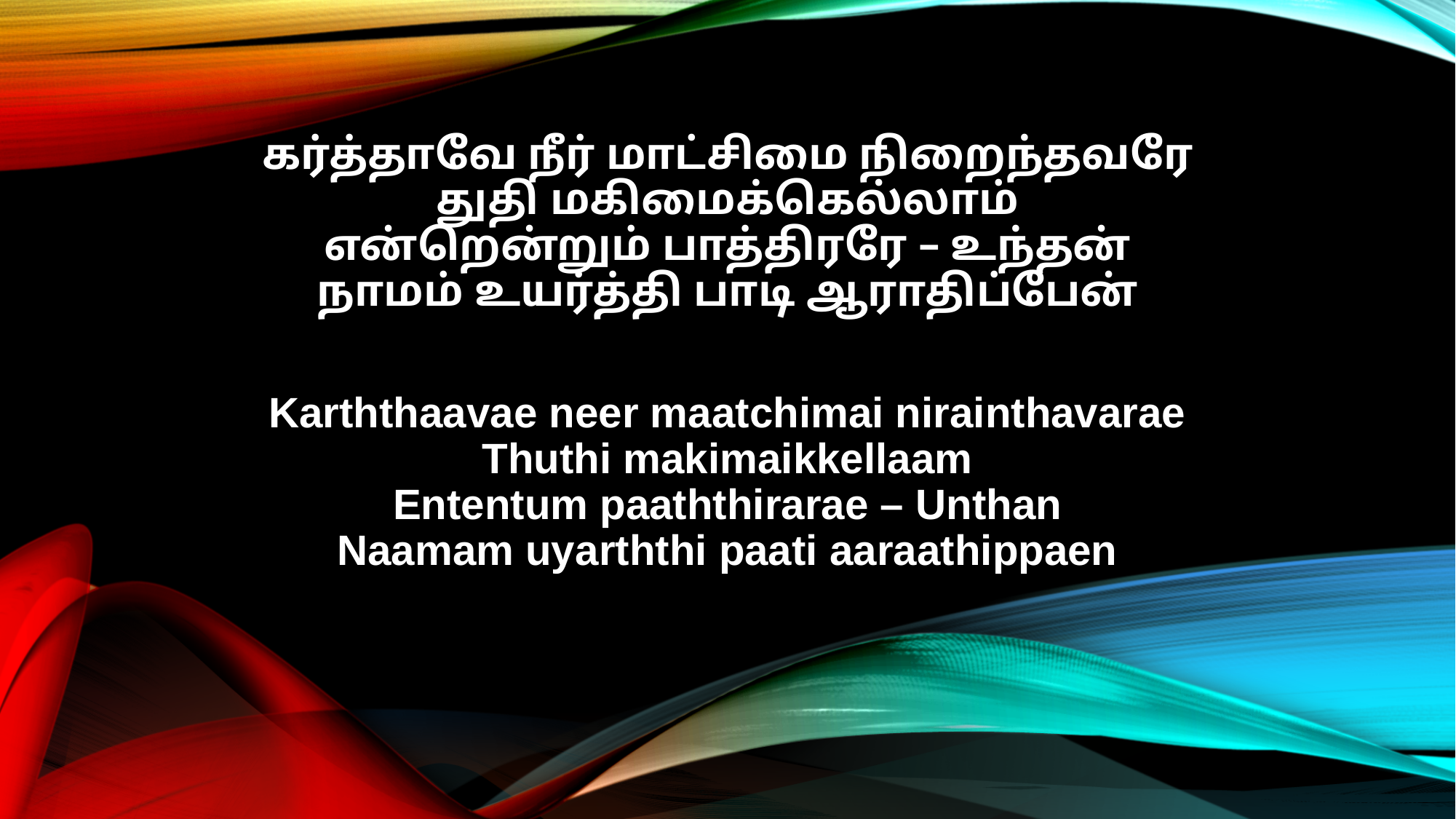

கர்த்தாவே நீர் மாட்சிமை நிறைந்தவரே
துதி மகிமைக்கெல்லாம்
என்றென்றும் பாத்திரரே – உந்தன்
நாமம் உயர்த்தி பாடி ஆராதிப்பேன்

Karththaavae neer maatchimai nirainthavarae
Thuthi makimaikkellaam
Ententum paaththirarae – Unthan
Naamam uyarththi paati aaraathippaen